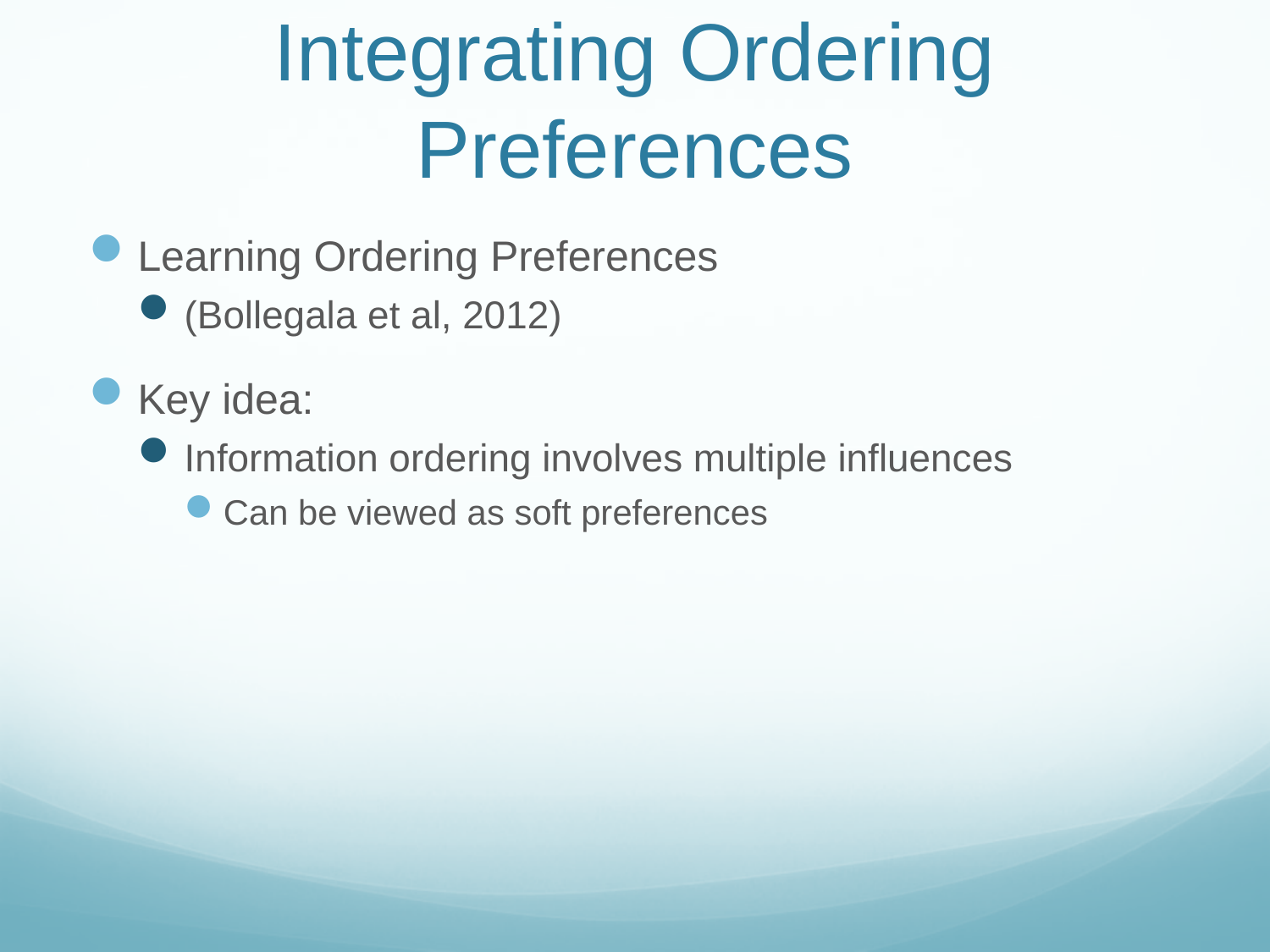

# Integrating Ordering Preferences
Learning Ordering Preferences
(Bollegala et al, 2012)
Key idea:
Information ordering involves multiple influences
Can be viewed as soft preferences